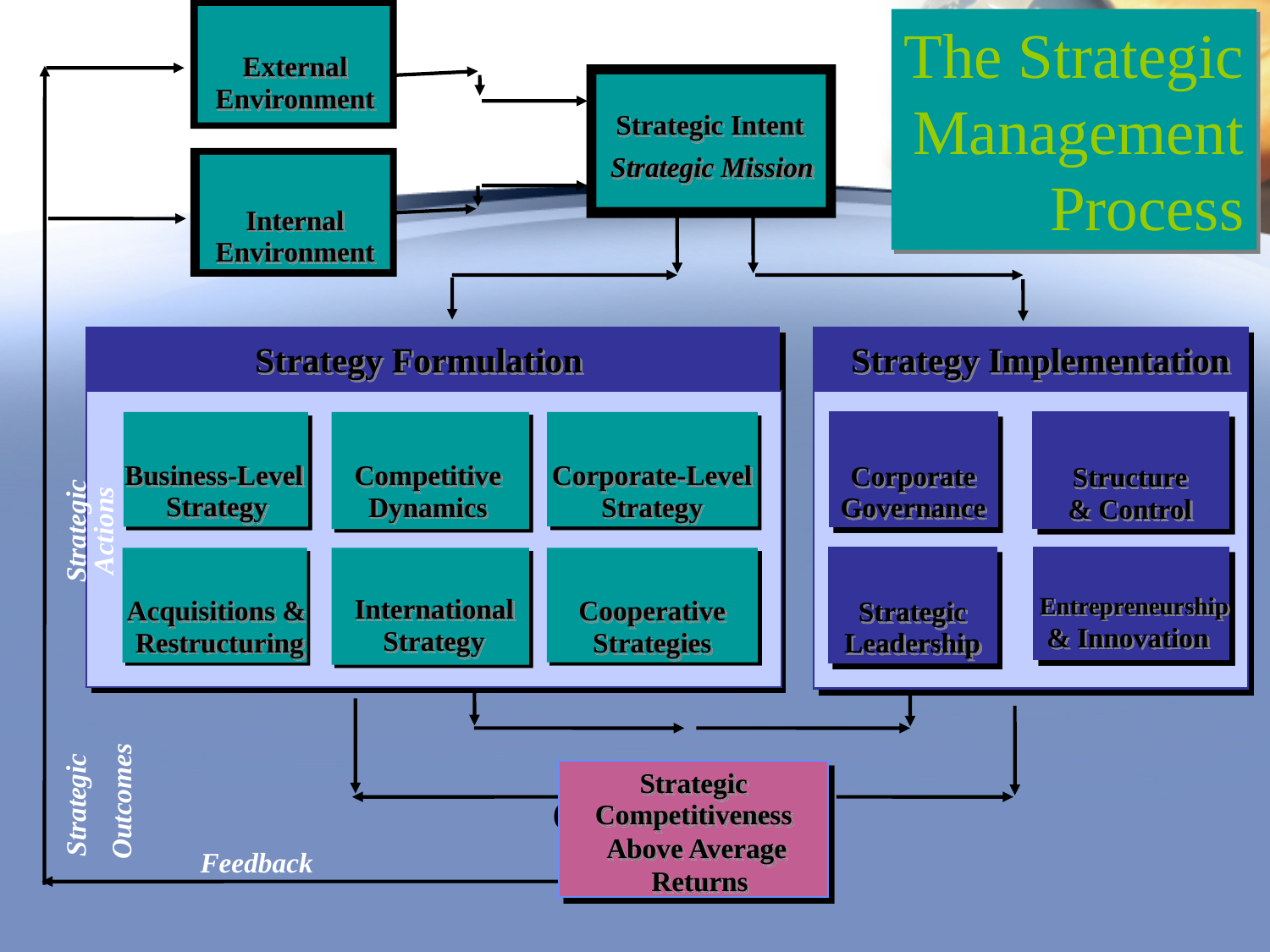

The Strategic
Management
Process
External

Competitiveness
Environment

Inputs
Strategic
Strategic Intent
Strategic Mission

Internal
Environment

Strategy Formulation
Strategy Implementation

Business-Level
Competitive
Corporate-Level
Corporate
Structure
Strategy
Dynamics
Strategy
Governance
& Control
Actions
Strategic

Entrepreneurship
 & Innovation
International
Acquisitions &
Cooperative
Strategic
Strategy
Restructuring
Strategies
Leadership
Strategic
 Outcomes
Strategic

Competitiveness
Above Average
Feedback
Returns